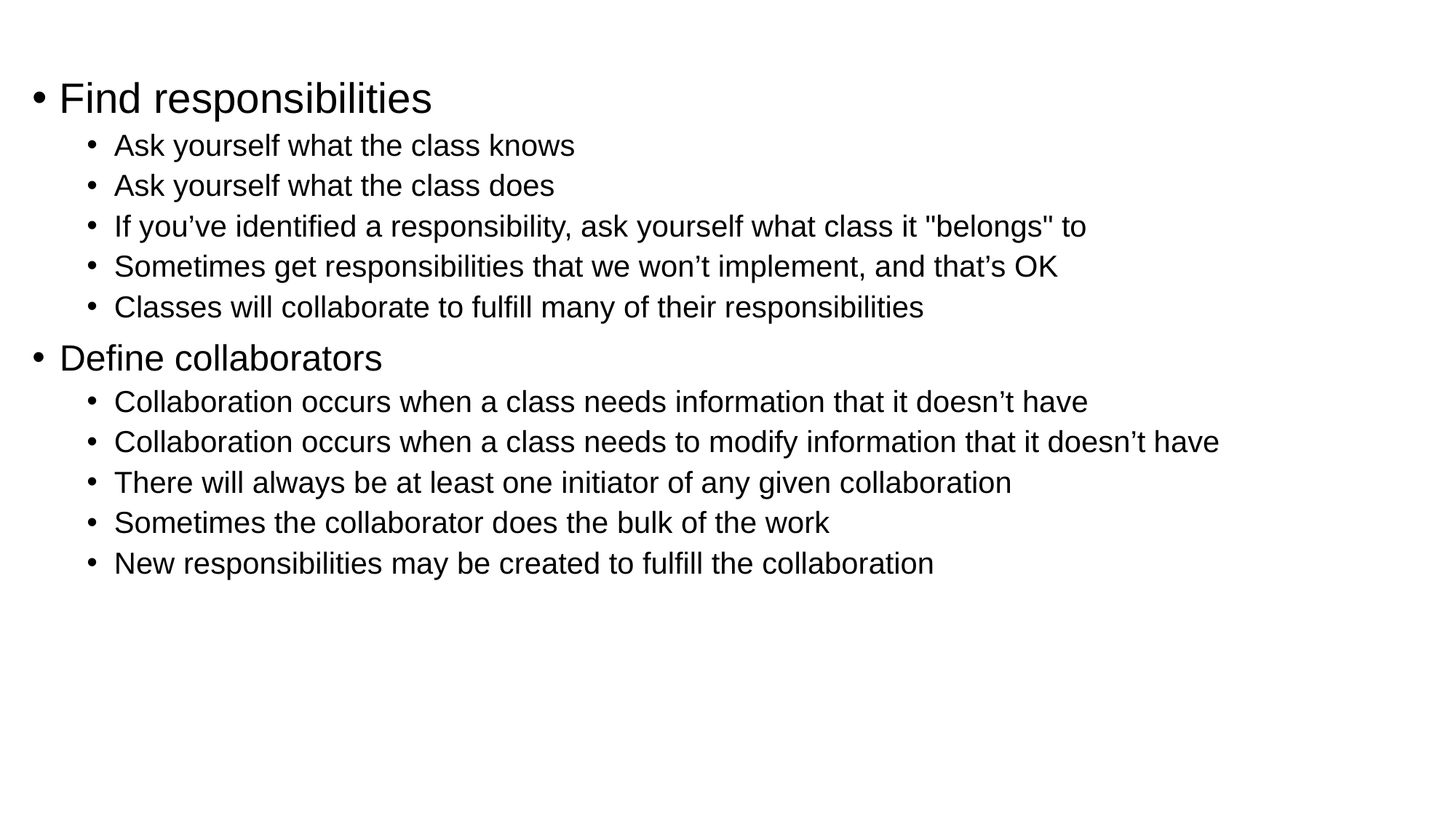

Find responsibilities
Ask yourself what the class knows
Ask yourself what the class does
If you’ve identified a responsibility, ask yourself what class it "belongs" to
Sometimes get responsibilities that we won’t implement, and that’s OK
Classes will collaborate to fulfill many of their responsibilities
Define collaborators
Collaboration occurs when a class needs information that it doesn’t have
Collaboration occurs when a class needs to modify information that it doesn’t have
There will always be at least one initiator of any given collaboration
Sometimes the collaborator does the bulk of the work
New responsibilities may be created to fulfill the collaboration